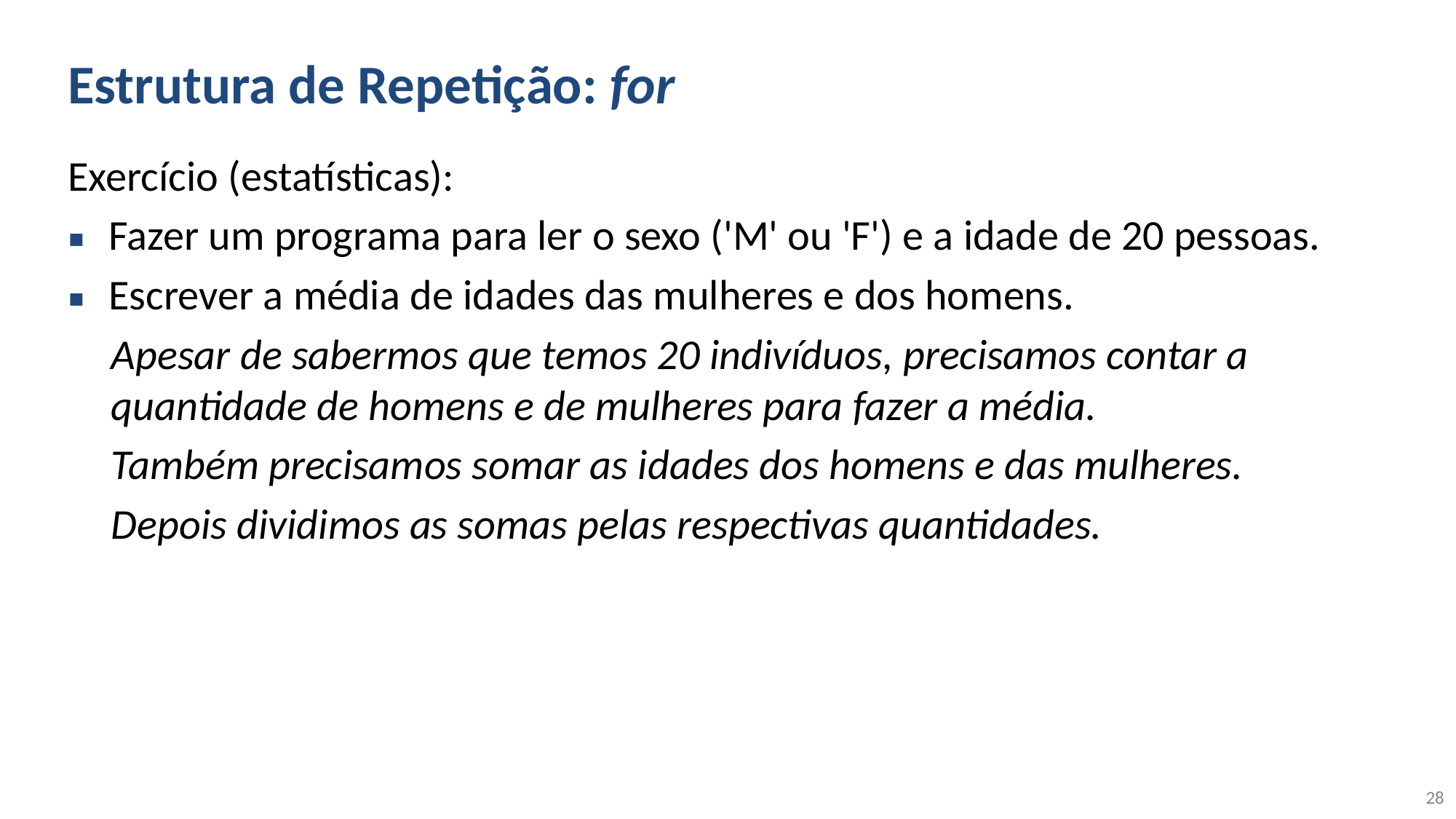

# Estrutura de Repetição: for
Exercício (estatísticas):
Fazer um programa para ler o sexo ('M' ou 'F') e a idade de 20 pessoas.
Escrever a média de idades das mulheres e dos homens.
Apesar de sabermos que temos 20 indivíduos, precisamos contar a quantidade de homens e de mulheres para fazer a média.
Também precisamos somar as idades dos homens e das mulheres.
Depois dividimos as somas pelas respectivas quantidades.
28